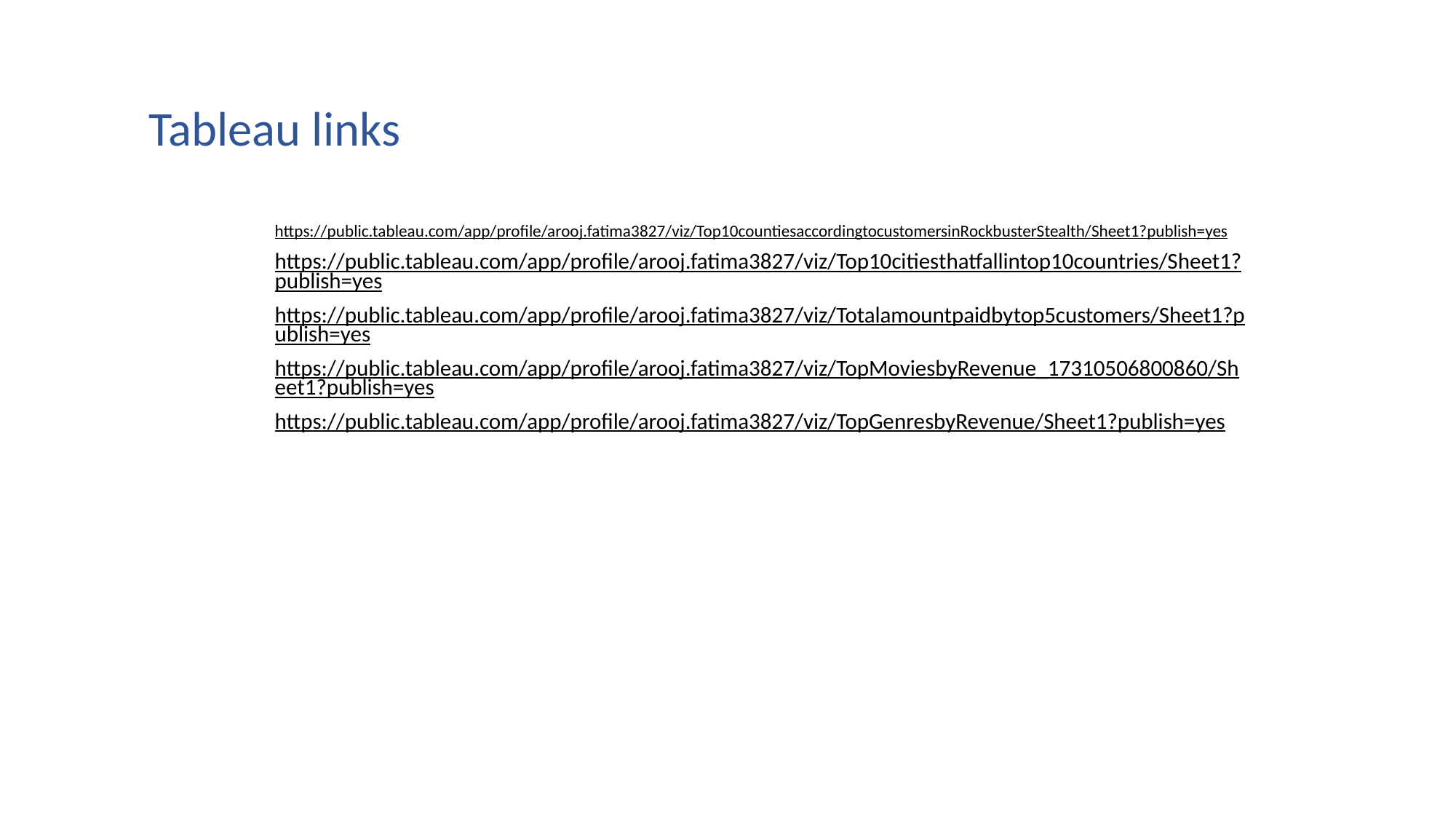

# Tableau links
https://public.tableau.com/app/profile/arooj.fatima3827/viz/Top10countiesaccordingtocustomersinRockbusterStealth/Sheet1?publish=yes
https://public.tableau.com/app/profile/arooj.fatima3827/viz/Top10citiesthatfallintop10countries/Sheet1?publish=yes
https://public.tableau.com/app/profile/arooj.fatima3827/viz/Totalamountpaidbytop5customers/Sheet1?publish=yes
https://public.tableau.com/app/profile/arooj.fatima3827/viz/TopMoviesbyRevenue_17310506800860/Sheet1?publish=yes
https://public.tableau.com/app/profile/arooj.fatima3827/viz/TopGenresbyRevenue/Sheet1?publish=yes